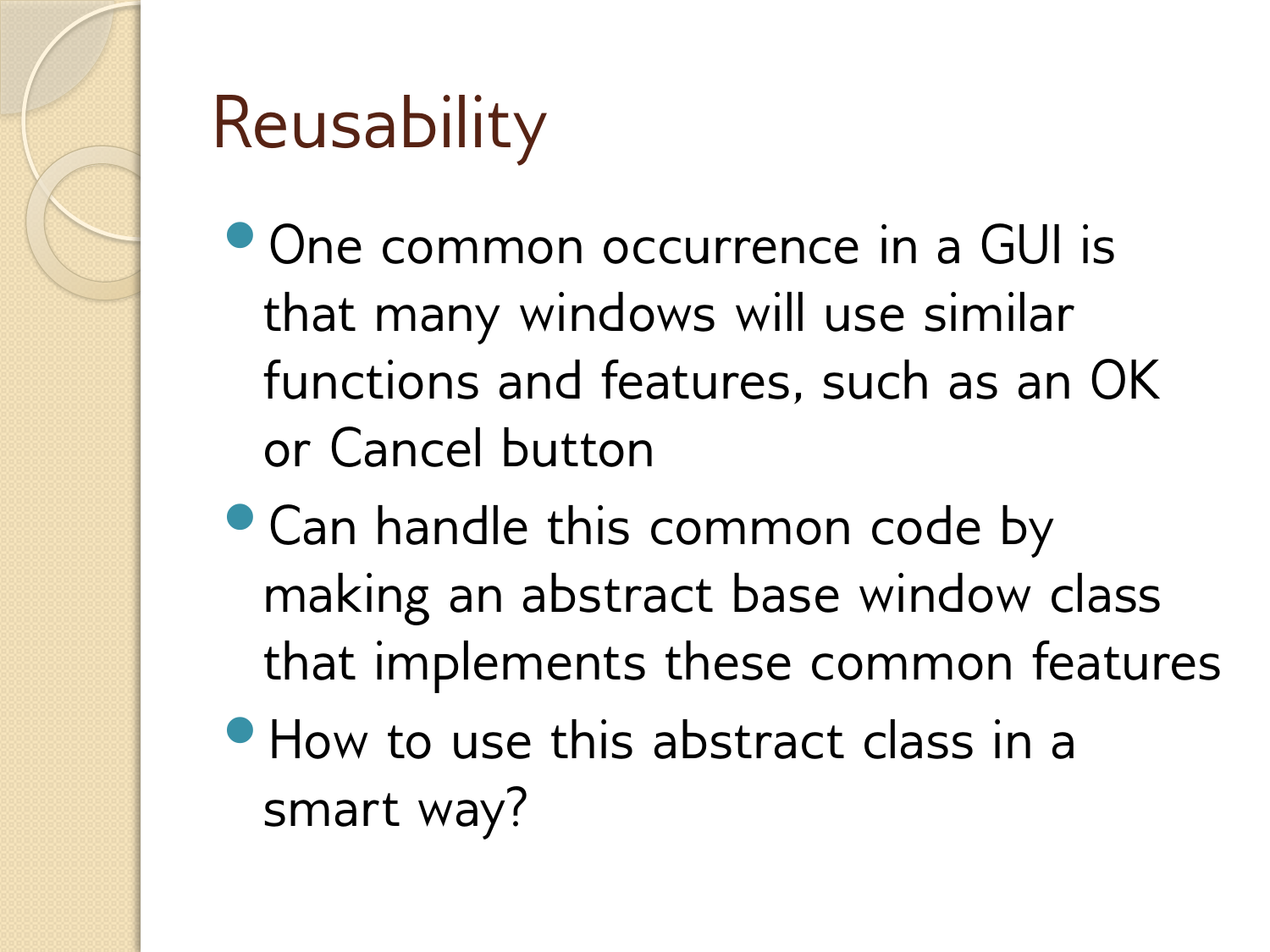

# Reusability
One common occurrence in a GUI is that many windows will use similar functions and features, such as an OK or Cancel button
Can handle this common code by making an abstract base window class that implements these common features
How to use this abstract class in a smart way?